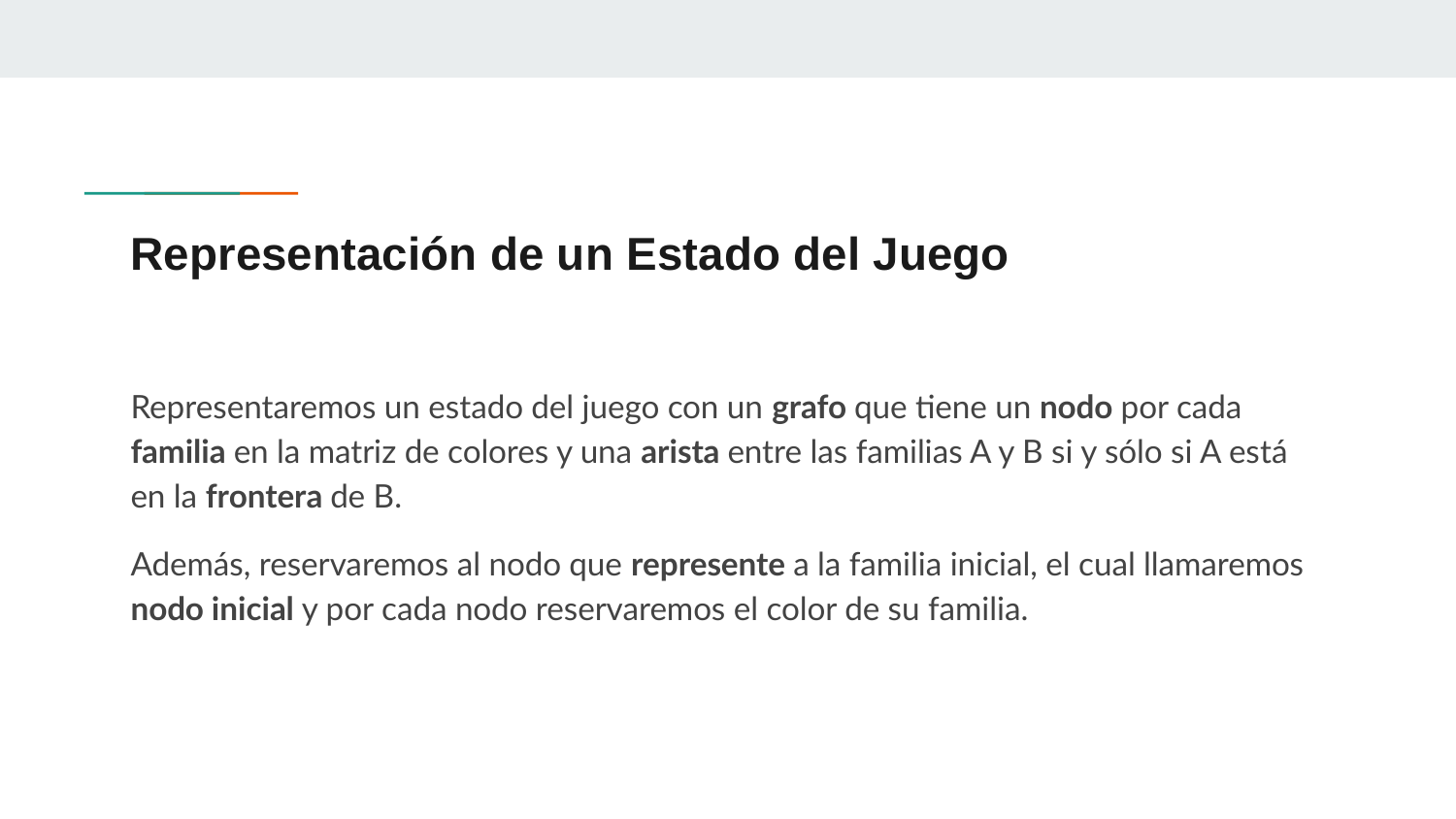

# Representación de un Estado del Juego

Representaremos un estado del juego con un grafo que tiene un nodo por cada familia en la matriz de colores y una arista entre las familias A y B si y sólo si A está en la frontera de B.
Además, reservaremos al nodo que represente a la familia inicial, el cual llamaremos nodo inicial y por cada nodo reservaremos el color de su familia.